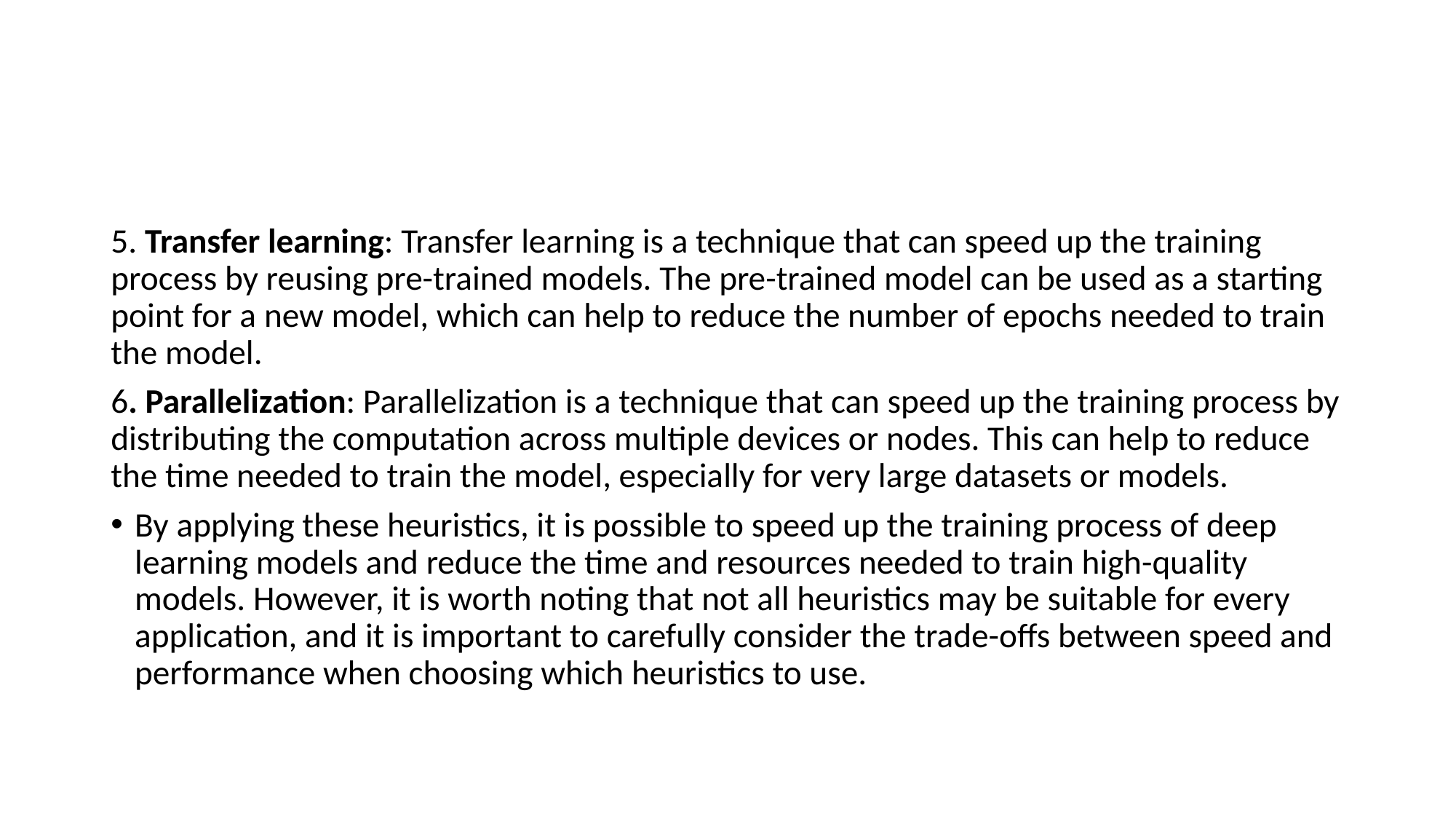

#
5. Transfer learning: Transfer learning is a technique that can speed up the training process by reusing pre-trained models. The pre-trained model can be used as a starting point for a new model, which can help to reduce the number of epochs needed to train the model.
6. Parallelization: Parallelization is a technique that can speed up the training process by distributing the computation across multiple devices or nodes. This can help to reduce the time needed to train the model, especially for very large datasets or models.
By applying these heuristics, it is possible to speed up the training process of deep learning models and reduce the time and resources needed to train high-quality models. However, it is worth noting that not all heuristics may be suitable for every application, and it is important to carefully consider the trade-offs between speed and performance when choosing which heuristics to use.